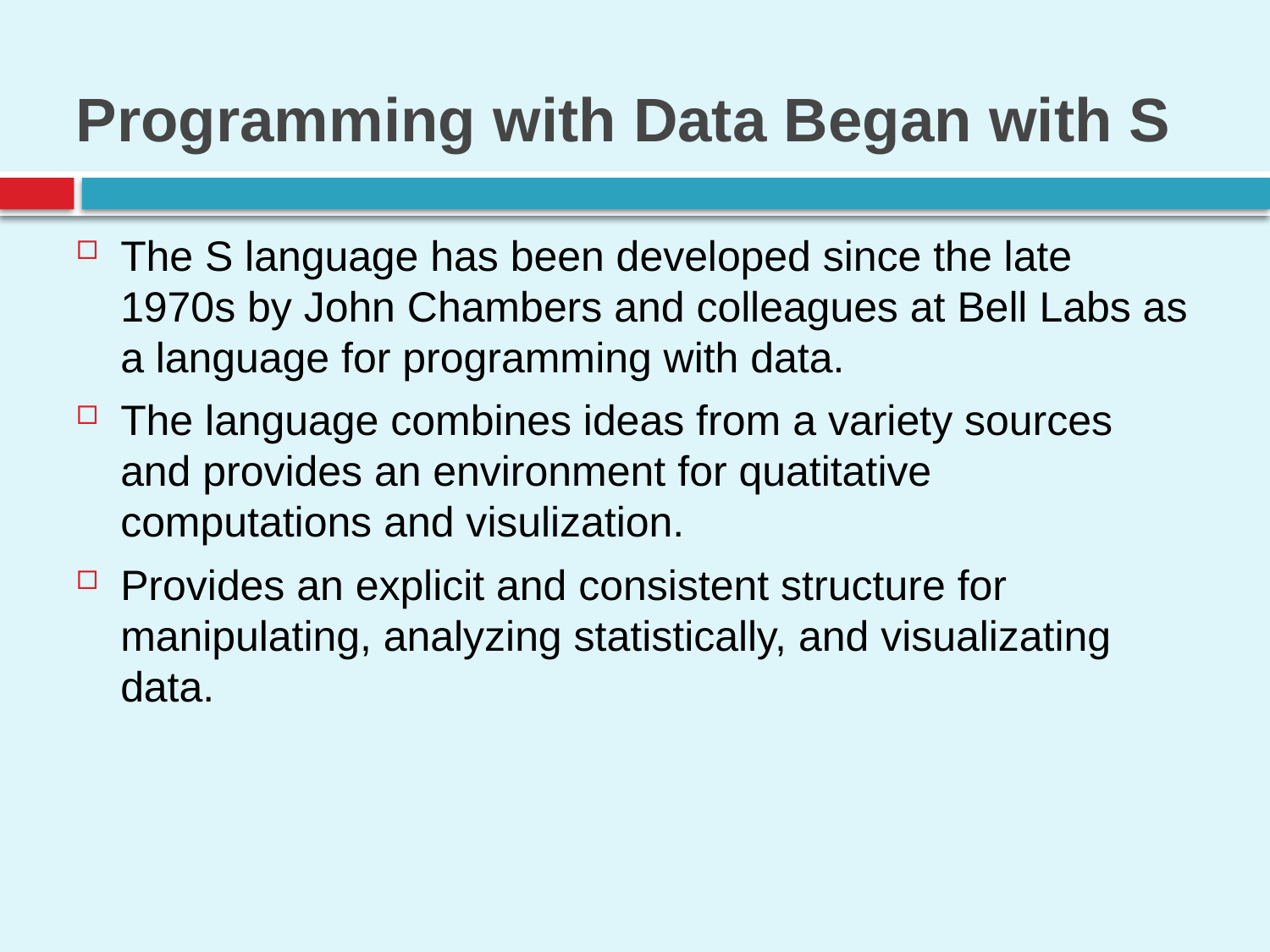

# Programming with Data Began with S
The S language has been developed since the late 1970s by John Chambers and colleagues at Bell Labs as a language for programming with data.
The language combines ideas from a variety sources and provides an environment for quatitative computations and visulization.
Provides an explicit and consistent structure for manipulating, analyzing statistically, and visualizating data.